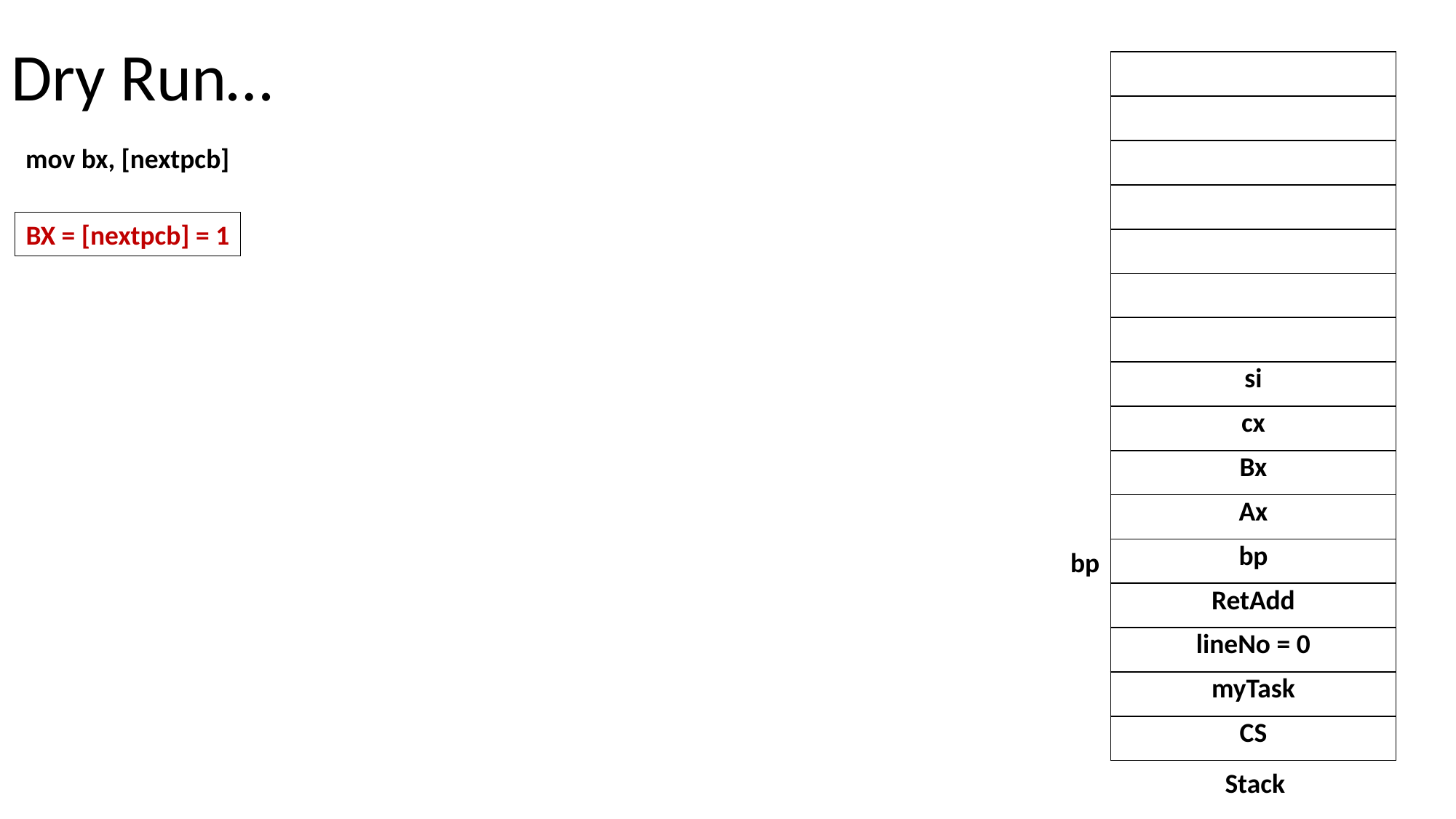

# Dry Run…
|  |
| --- |
|  |
|  |
|  |
|  |
|  |
|  |
| si |
| cx |
| Bx |
| Ax |
| bp |
| RetAdd |
| lineNo = 0 |
| myTask |
| CS |
mov bx, [nextpcb]
BX = [nextpcb] = 1
bp
Stack